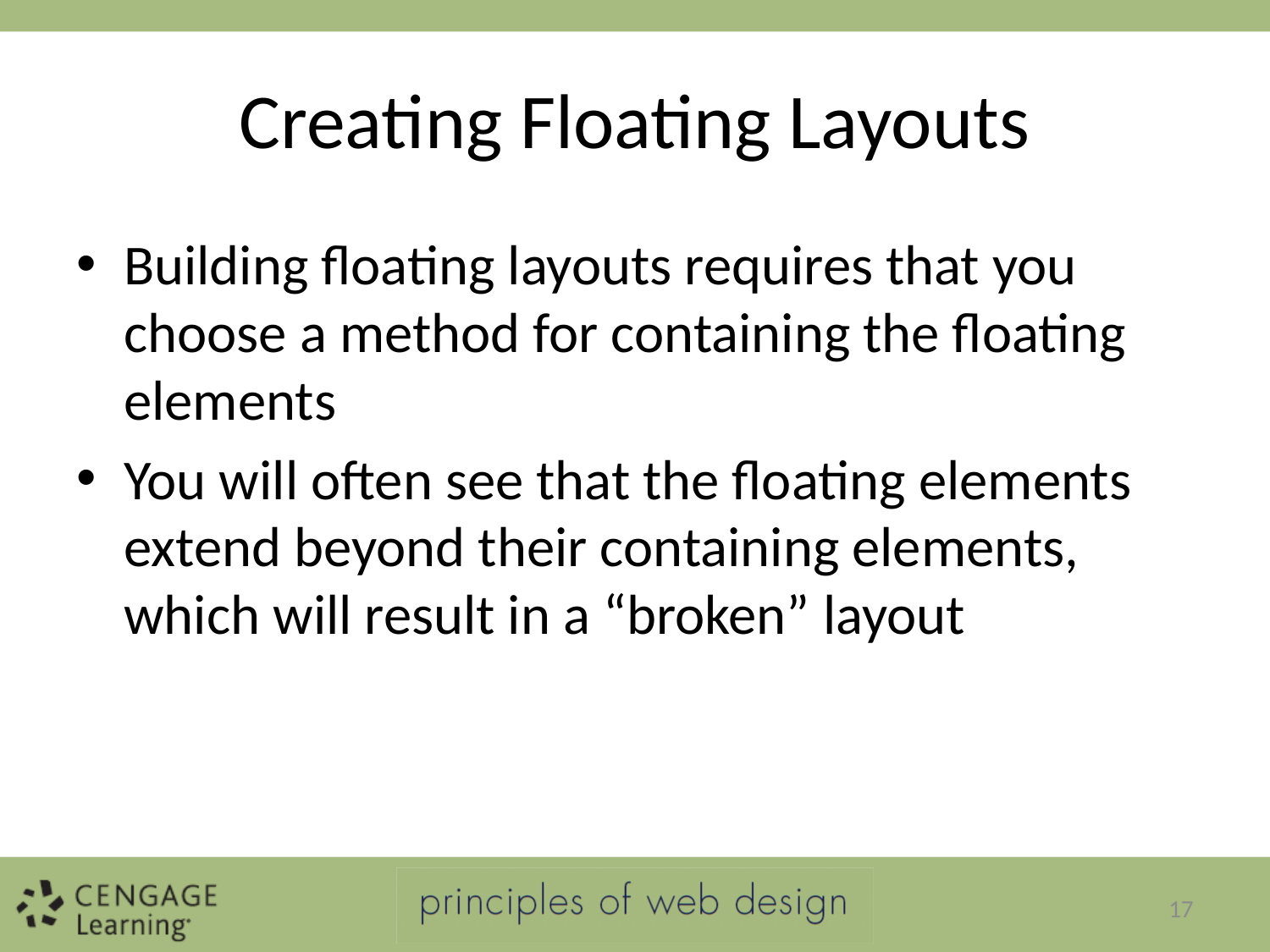

# Creating Floating Layouts
Building floating layouts requires that you choose a method for containing the floating elements
You will often see that the floating elements extend beyond their containing elements, which will result in a “broken” layout

17